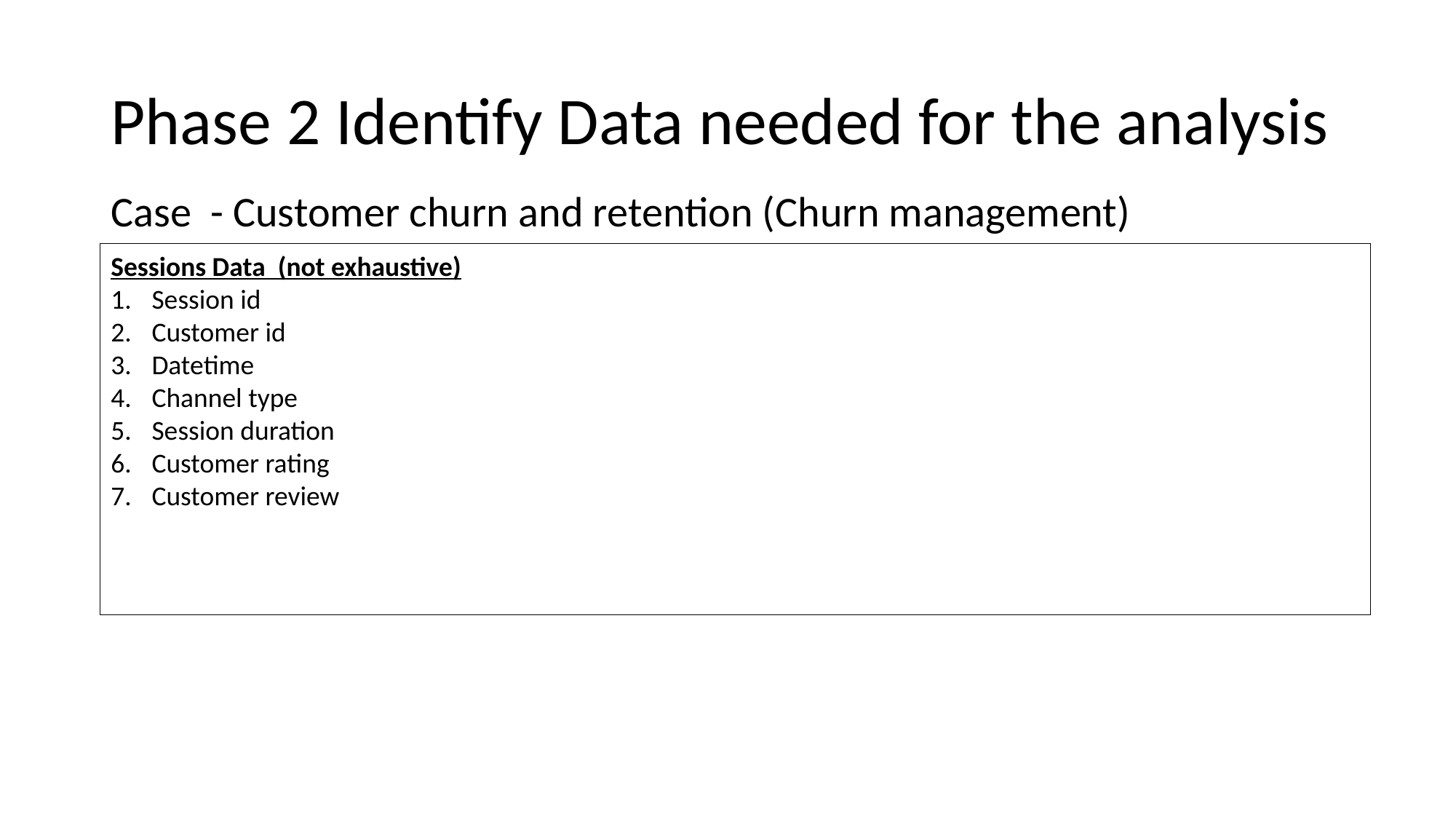

# Phase 2 Identify Data needed for the analysis
Case  - Customer churn and retention (Churn management)

Sessions Data  (not exhaustive)
Session id
Customer id
Datetime
Channel type
Session duration
Customer rating
Customer review